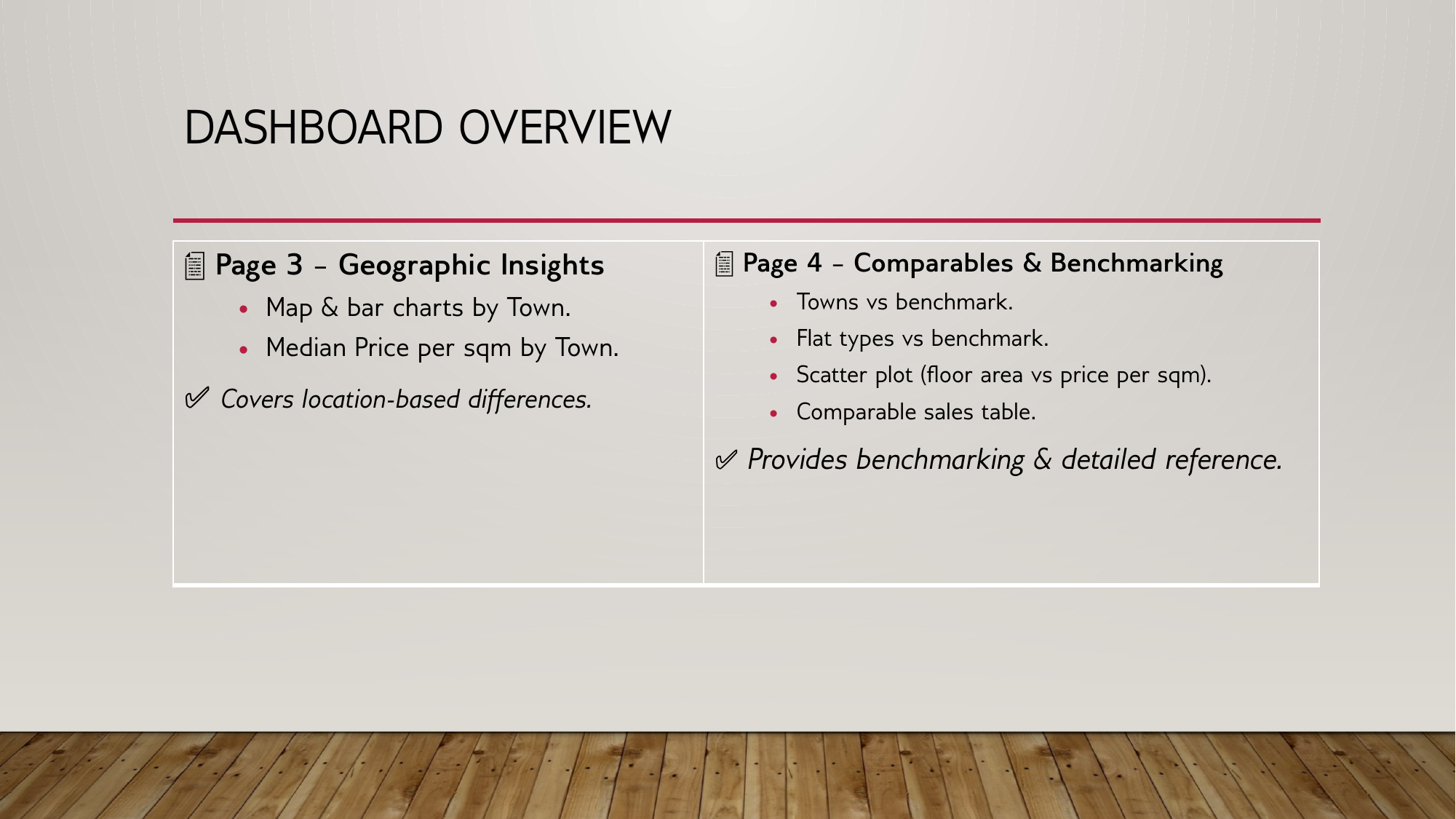

# Dashboard Overview
| 📄 Page 3 – Geographic Insights Map & bar charts by Town. Median Price per sqm by Town. ✅ Covers location-based differences. | 📄 Page 4 – Comparables & Benchmarking Towns vs benchmark. Flat types vs benchmark. Scatter plot (floor area vs price per sqm). Comparable sales table. ✅ Provides benchmarking & detailed reference. |
| --- | --- |